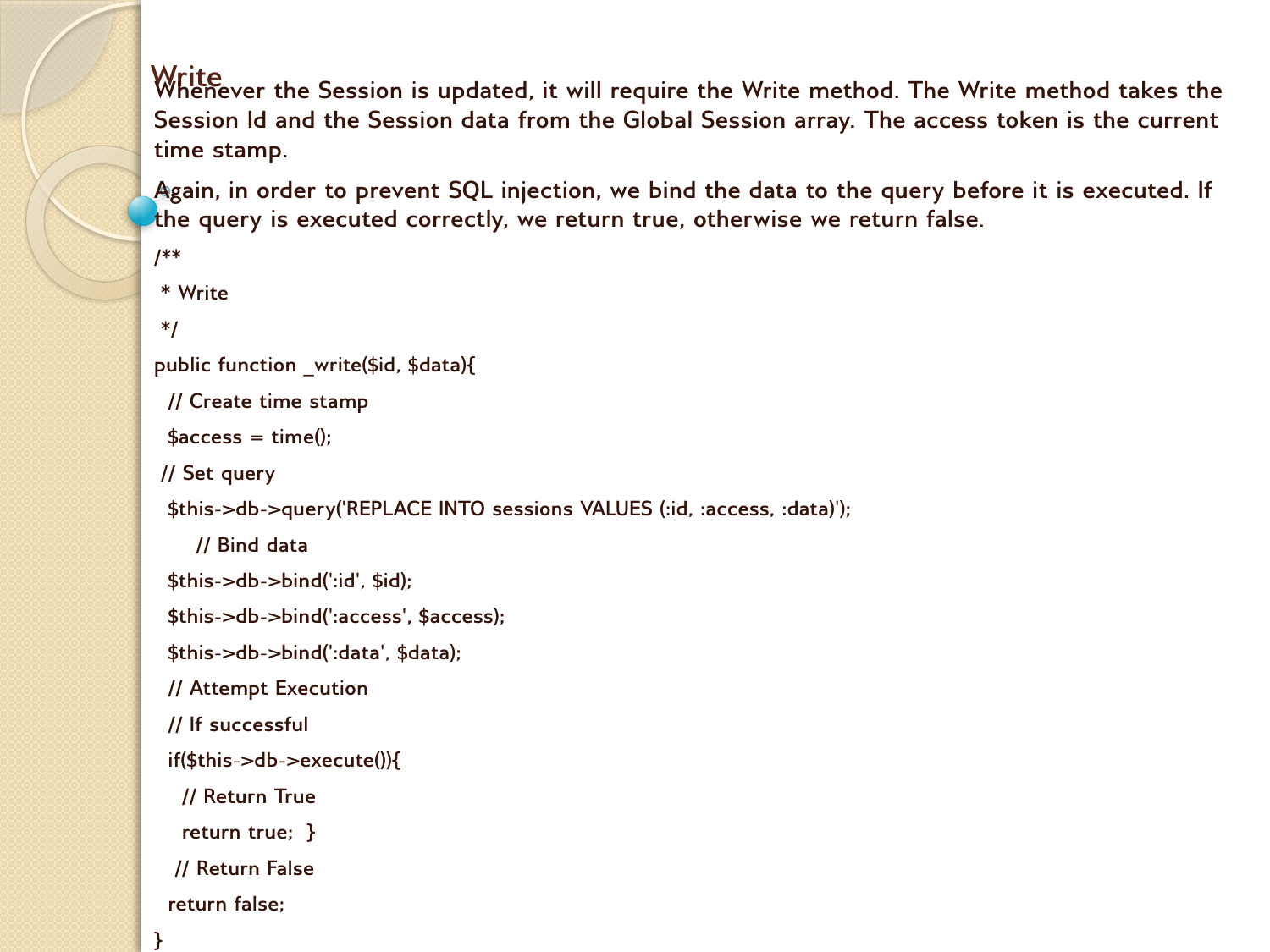

# Write
Whenever the Session is updated, it will require the Write method. The Write method takes the Session Id and the Session data from the Global Session array. The access token is the current time stamp.
Again, in order to prevent SQL injection, we bind the data to the query before it is executed. If the query is executed correctly, we return true, otherwise we return false.
/**
 * Write
 */
public function _write($id, $data){
  // Create time stamp
  $access = time();
 // Set query
  $this->db->query('REPLACE INTO sessions VALUES (:id, :access, :data)');
      // Bind data
  $this->db->bind(':id', $id);
  $this->db->bind(':access', $access);
  $this->db->bind(':data', $data);
  // Attempt Execution
  // If successful
  if($this->db->execute()){
    // Return True
    return true;  }
   // Return False
  return false;
}